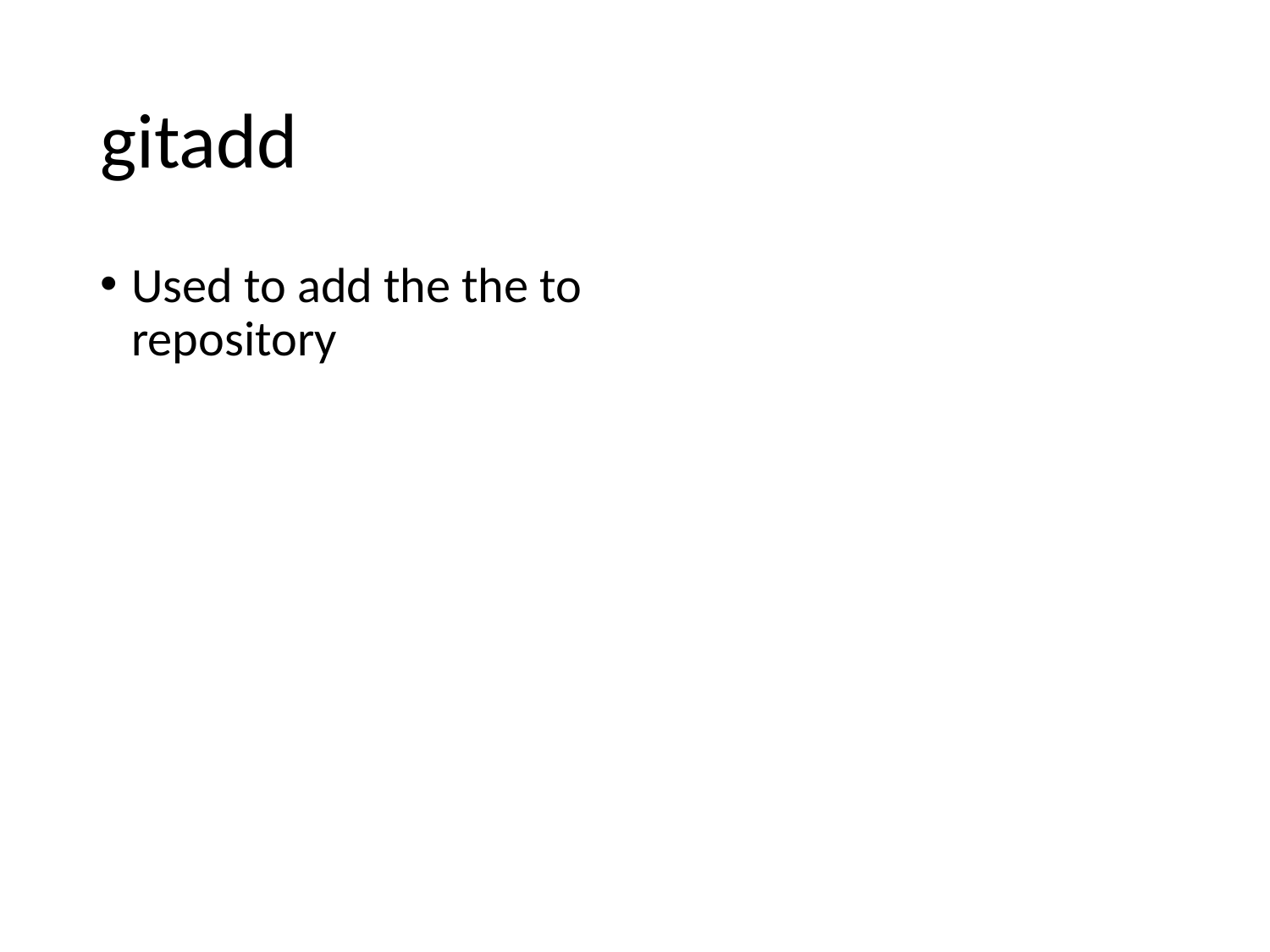

# gitadd
Used to add the the to repository